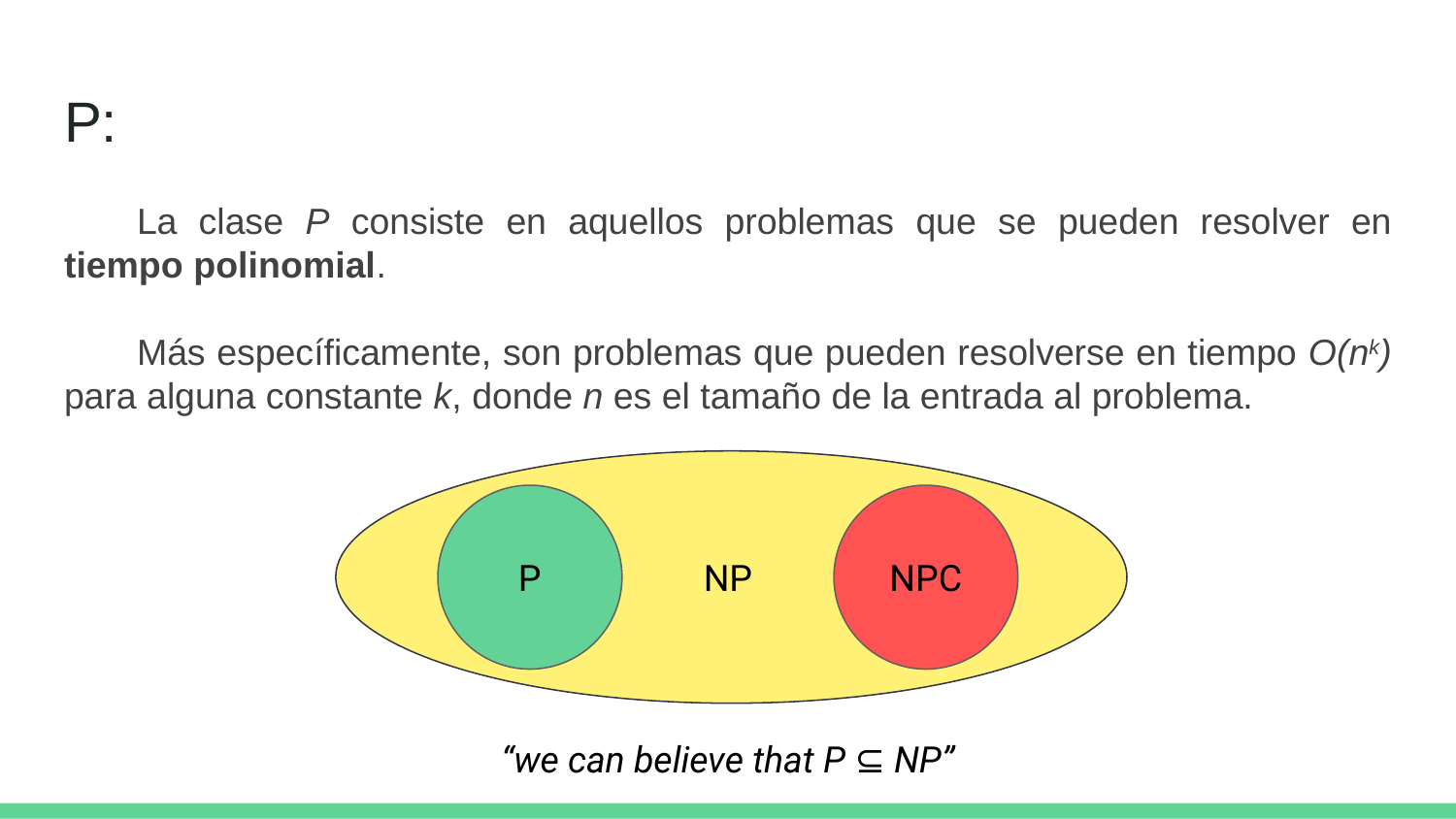

# P:
La clase P consiste en aquellos problemas que se pueden resolver en tiempo polinomial.

Más específicamente, son problemas que pueden resolverse en tiempo O(nk) para alguna constante k, donde n es el tamaño de la entrada al problema.

P
NPC
NP
“we can believe that P ⊆ NP”